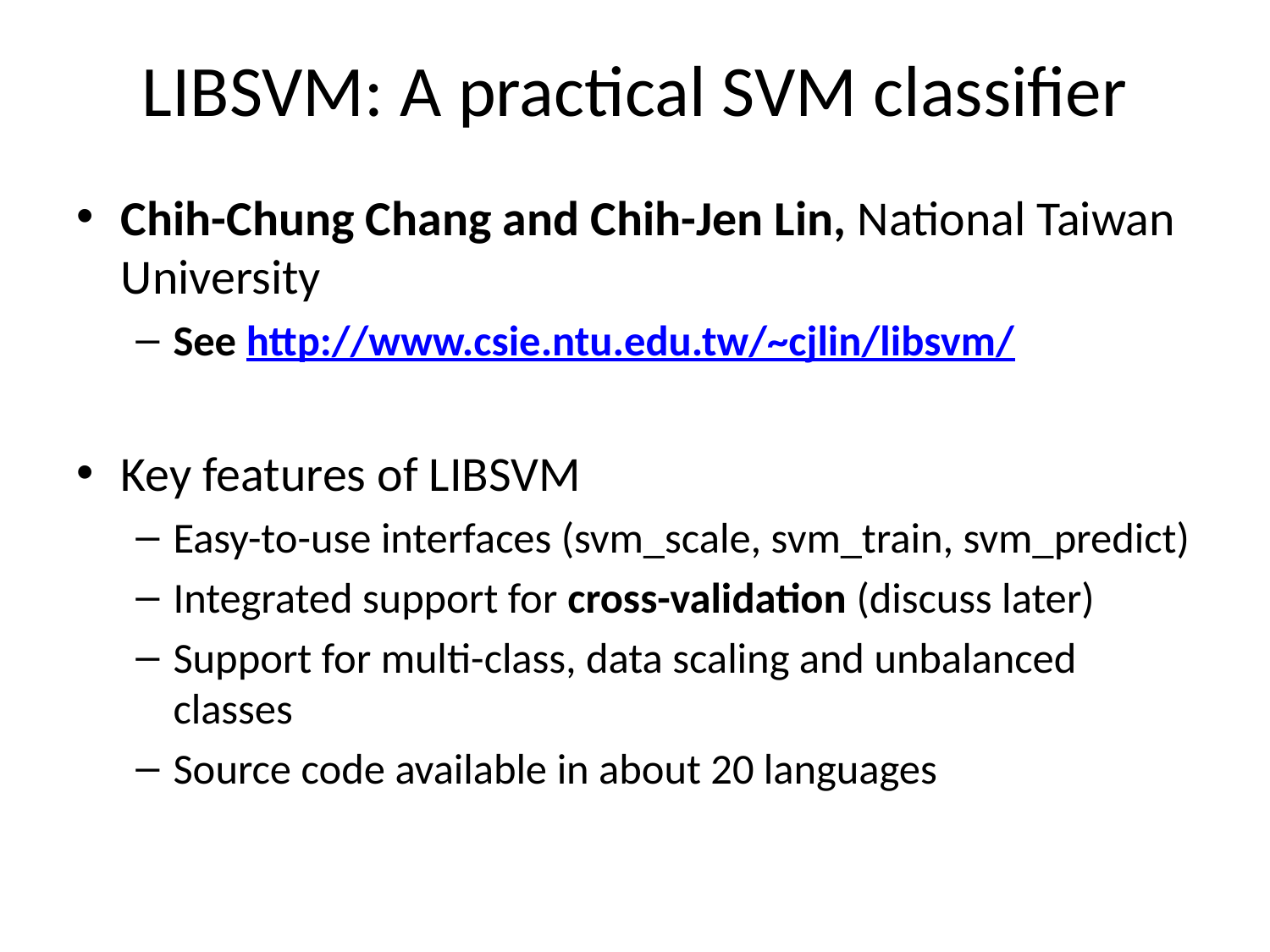

# LIBSVM: A practical SVM classifier
Chih-Chung Chang and Chih-Jen Lin, National Taiwan University
See http://www.csie.ntu.edu.tw/~cjlin/libsvm/

Key features of LIBSVM
Easy-to-use interfaces (svm_scale, svm_train, svm_predict)
Integrated support for cross-validation (discuss later)
Support for multi-class, data scaling and unbalanced classes
Source code available in about 20 languages